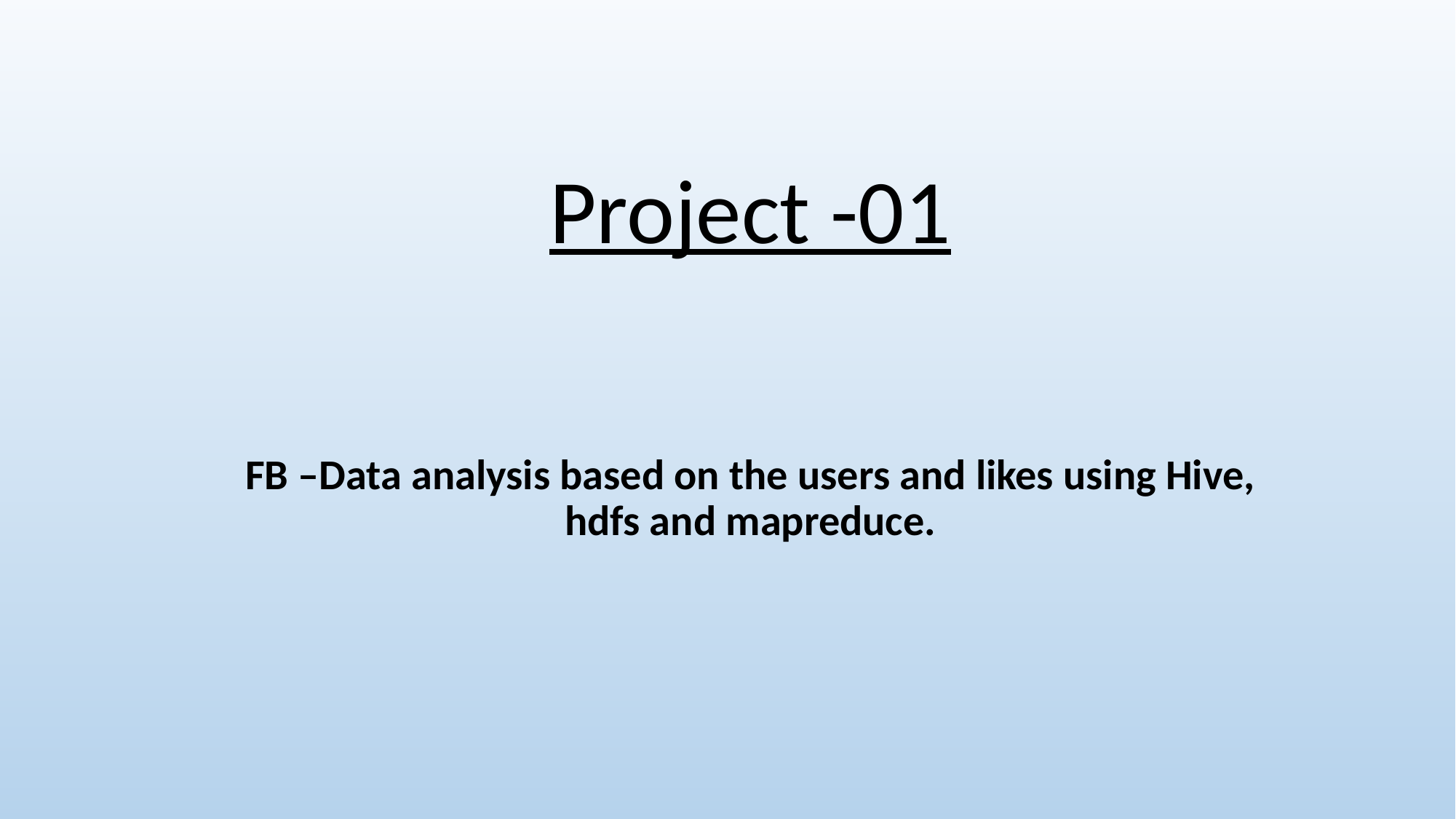

# Project -01
FB –Data analysis based on the users and likes using Hive, hdfs and mapreduce.